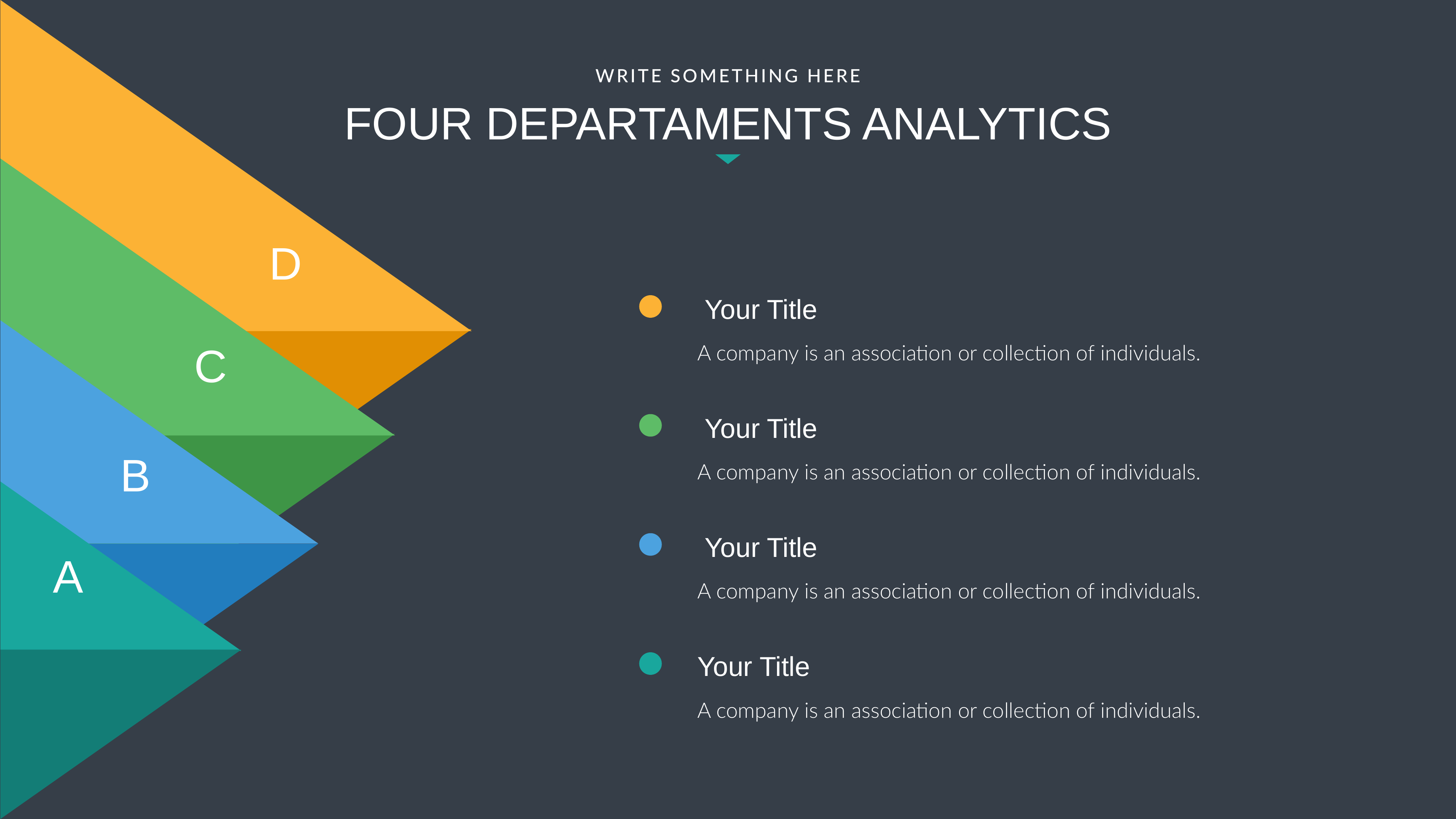

D

C

B

A

WRITE SOMETHING HERE
FOUR DEPARTAMENTS ANALYTICS

Your Title
A company is an association or collection of individuals.
Your Title
A company is an association or collection of individuals.
Your Title
A company is an association or collection of individuals.
Your Title
A company is an association or collection of individuals.